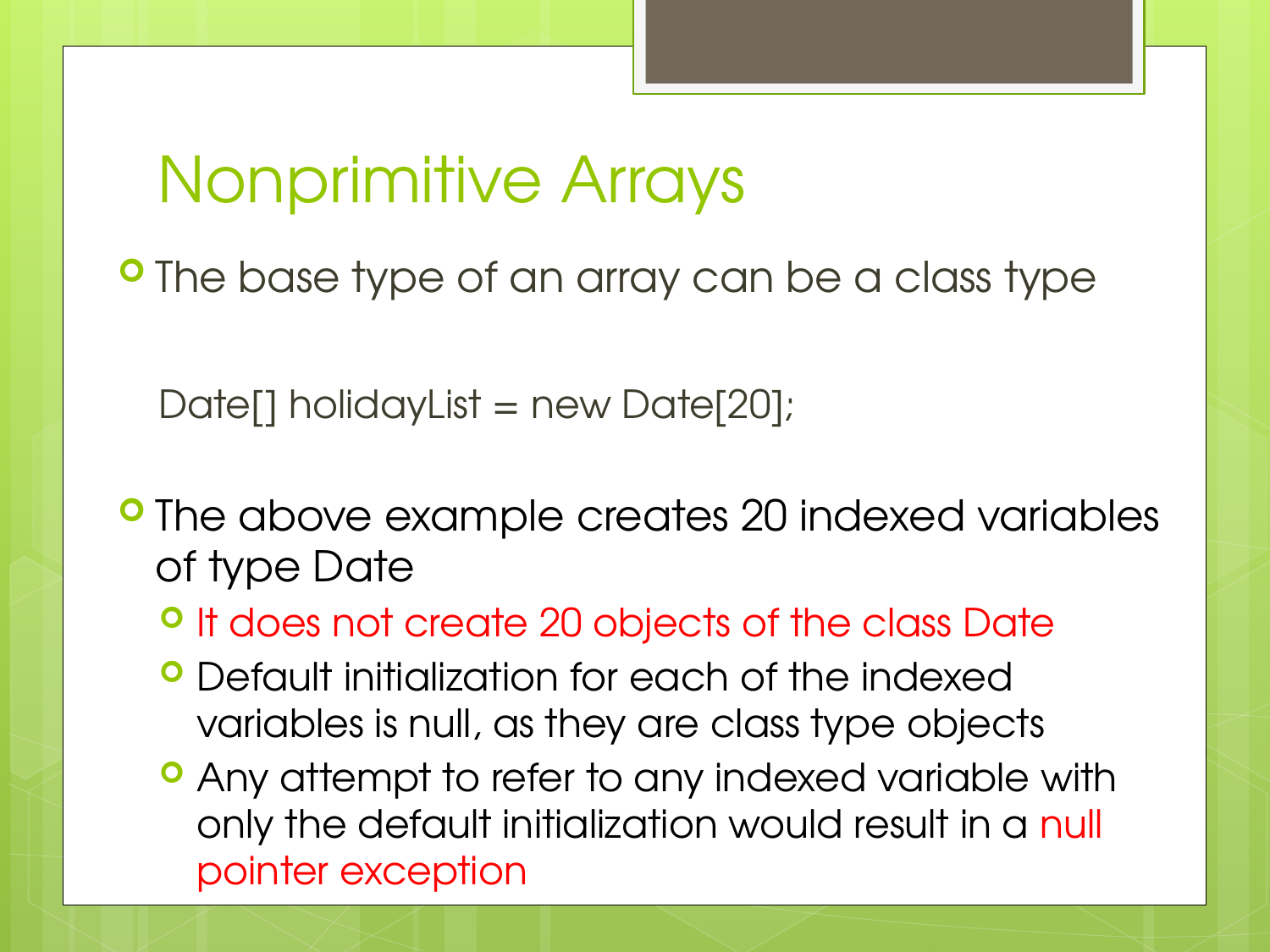

# Nonprimitive Arrays
The base type of an array can be a class type

Date[] holidayList = new Date[20];

The above example creates 20 indexed variables of type Date
It does not create 20 objects of the class Date
Default initialization for each of the indexed variables is null, as they are class type objects
Any attempt to refer to any indexed variable with only the default initialization would result in a null pointer exception